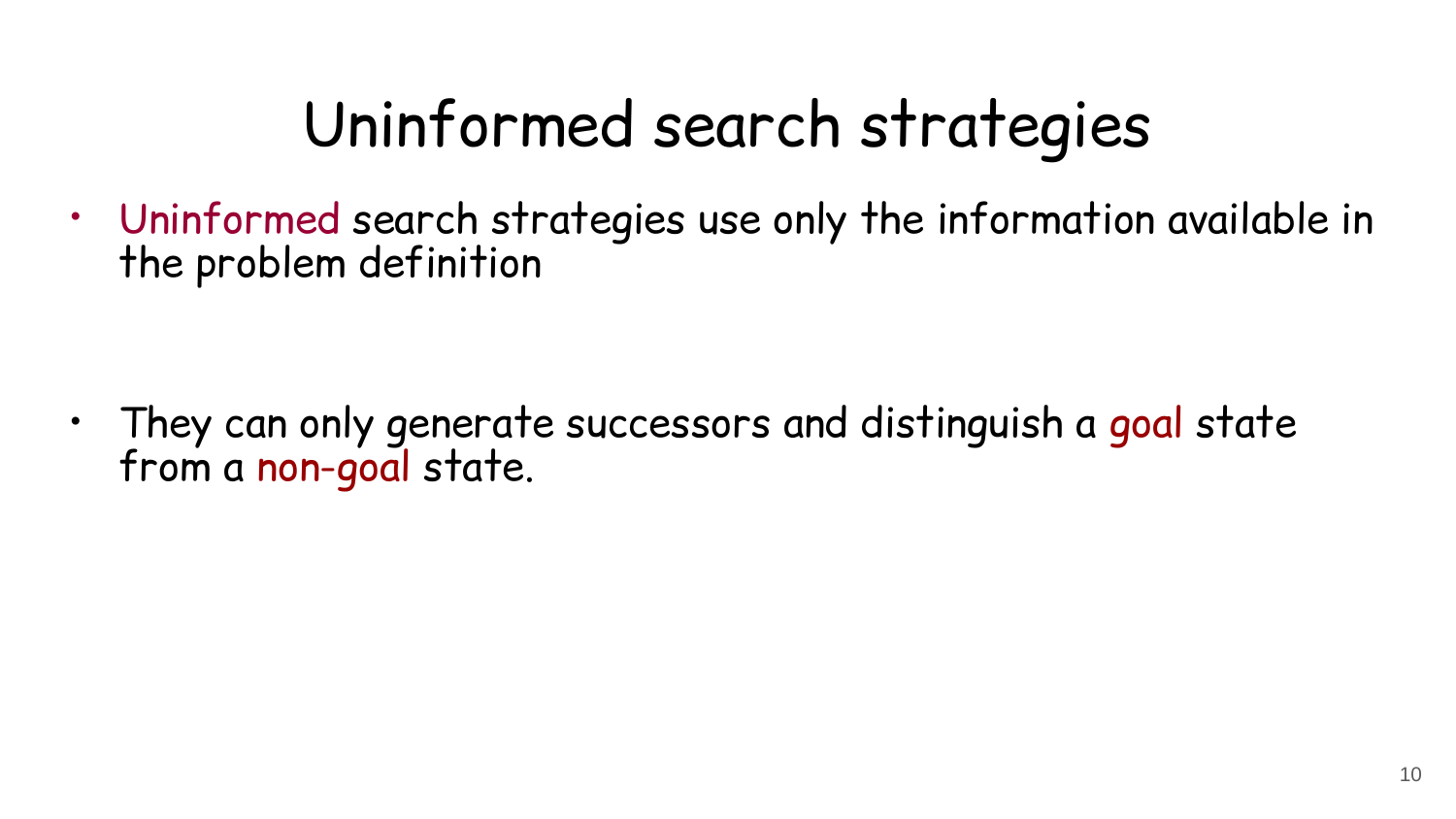

# Uninformed search strategies
Uninformed search strategies use only the information available in the problem definition

They can only generate successors and distinguish a goal state from a non-goal state.

10